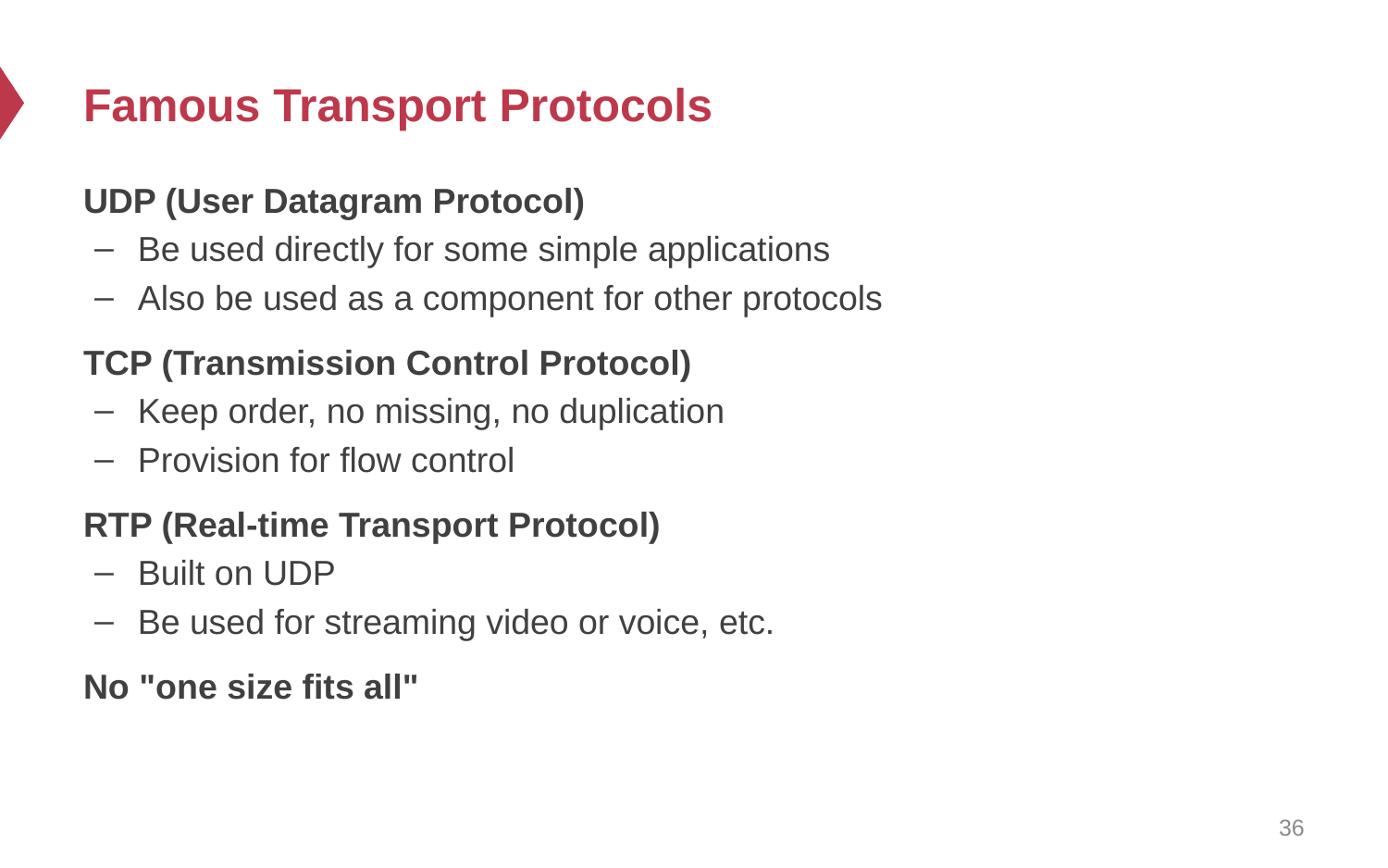

# Famous Transport Protocols
UDP (User Datagram Protocol)
Be used directly for some simple applications
Also be used as a component for other protocols
TCP (Transmission Control Protocol)
Keep order, no missing, no duplication
Provision for flow control
RTP (Real-time Transport Protocol)
Built on UDP
Be used for streaming video or voice, etc.
No "one size fits all"

36